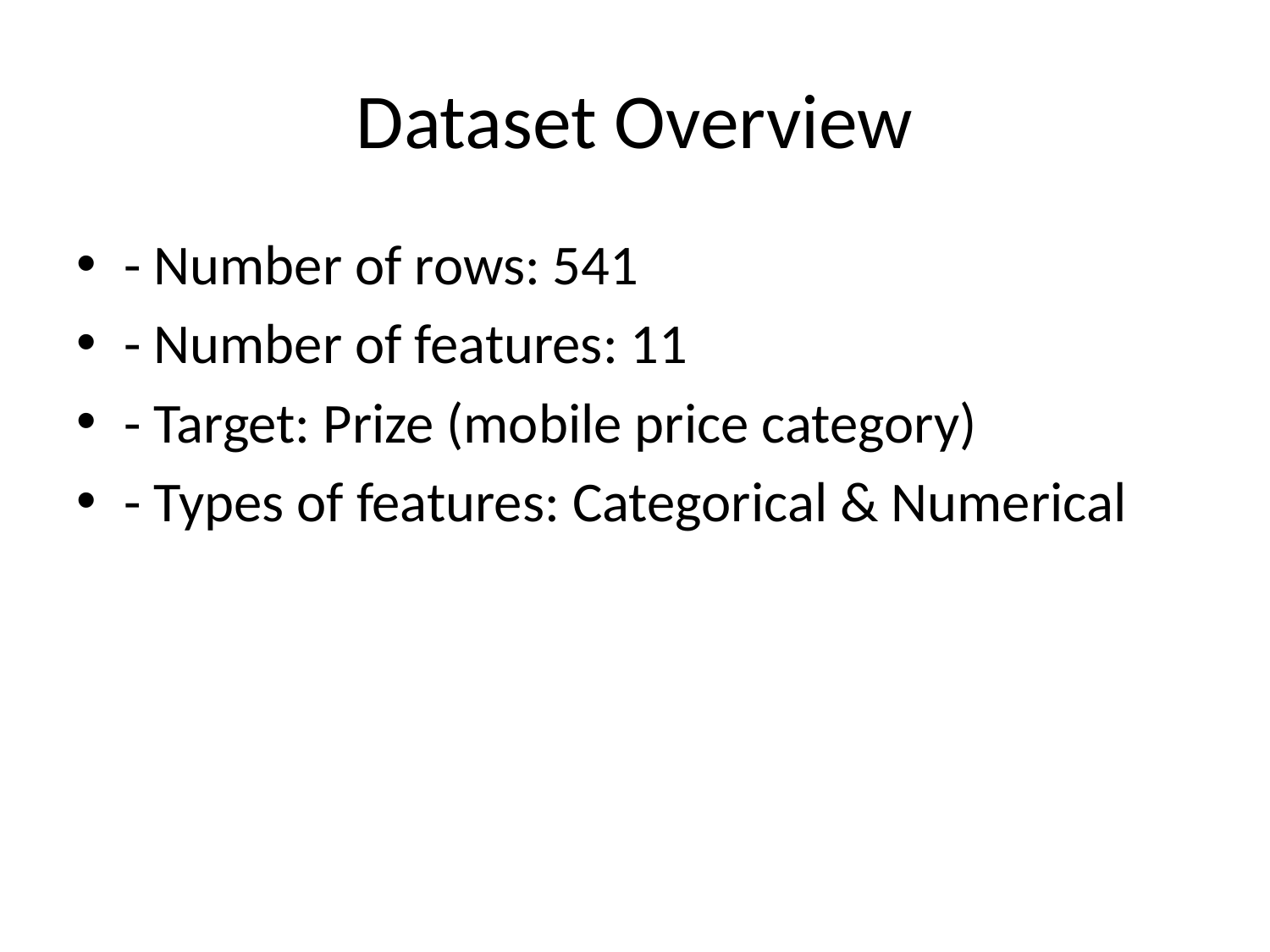

# Dataset Overview
- Number of rows: 541
- Number of features: 11
- Target: Prize (mobile price category)
- Types of features: Categorical & Numerical